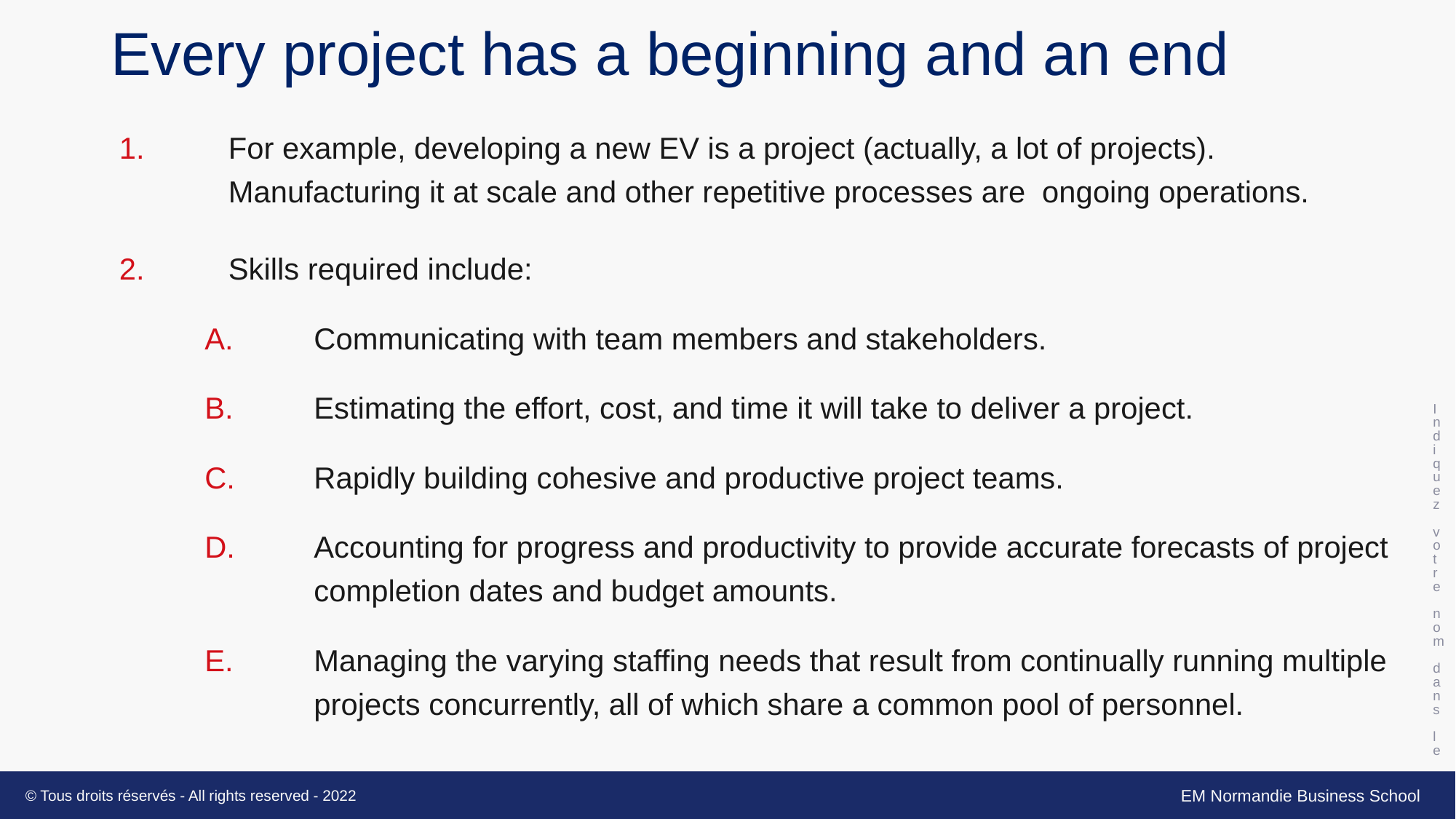

# Every project has a beginning and an end
Indiquez votre nom dans le pied de page
For example, developing a new EV is a project (actually, a lot of projects). Manufacturing it at scale and other repetitive processes are  ongoing operations.
Skills required include:
Communicating with team members and stakeholders.
Estimating the effort, cost, and time it will take to deliver a project.
Rapidly building cohesive and productive project teams.
Accounting for progress and productivity to provide accurate forecasts of project completion dates and budget amounts.
Managing the varying staffing needs that result from continually running multiple projects concurrently, all of which share a common pool of personnel.